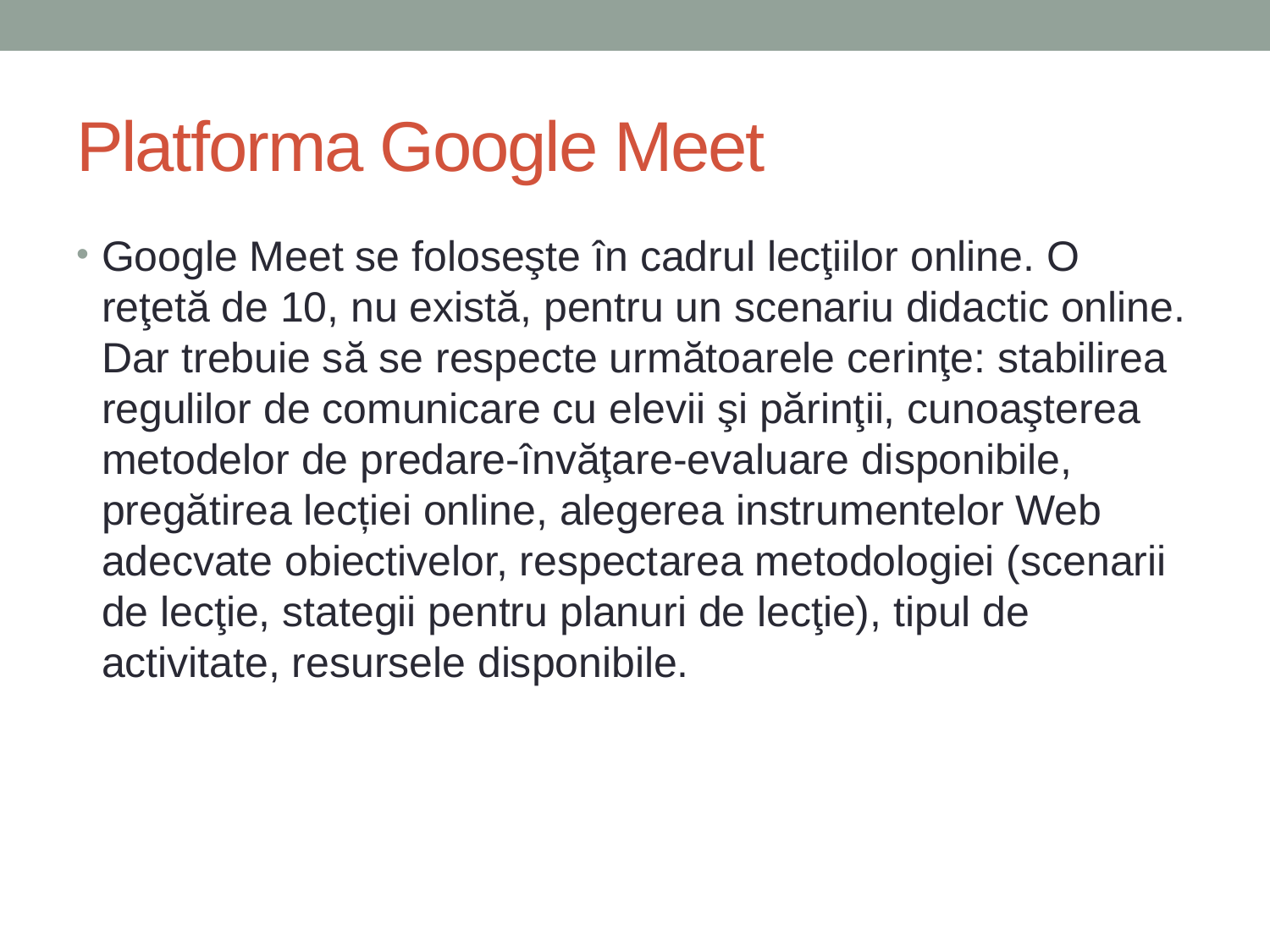

# Platforma Google Meet
Google Meet se foloseşte în cadrul lecţiilor online. O reţetă de 10, nu există, pentru un scenariu didactic online. Dar trebuie să se respecte următoarele cerinţe: stabilirea regulilor de comunicare cu elevii şi părinţii, cunoaşterea metodelor de predare-învăţare-evaluare disponibile, pregătirea lecției online, alegerea instrumentelor Web adecvate obiectivelor, respectarea metodologiei (scenarii de lecţie, stategii pentru planuri de lecţie), tipul de activitate, resursele disponibile.